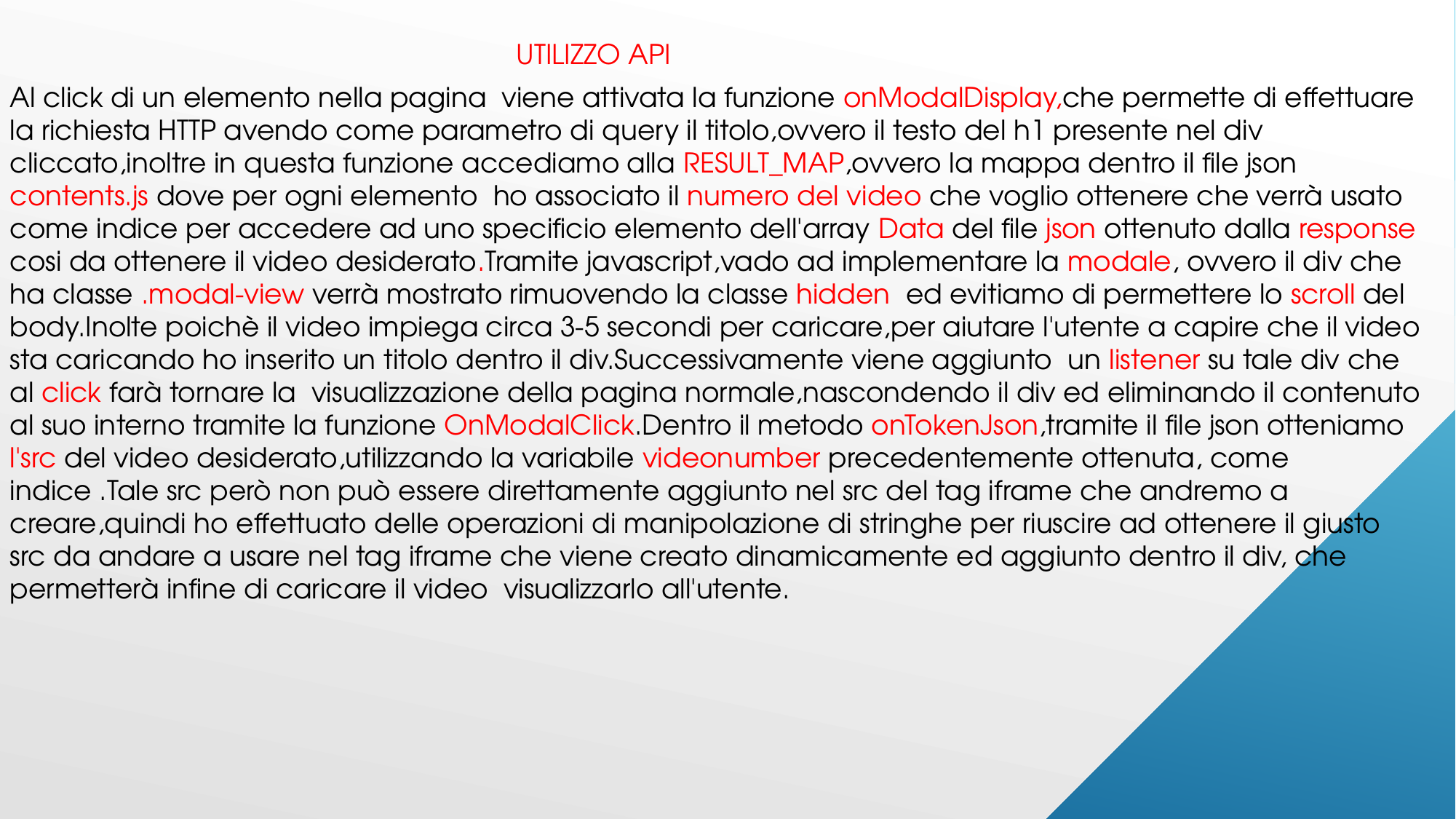

UTILIZZO API
Al click di un elemento nella pagina  viene attivata la funzione onModalDisplay,che permette di effettuare la richiesta HTTP avendo come parametro di query il titolo,ovvero il testo del h1 presente nel div cliccato,inoltre in questa funzione accediamo alla RESULT_MAP,ovvero la mappa dentro il file json contents.js dove per ogni elemento  ho associato il numero del video che voglio ottenere che verrà usato come indice per accedere ad uno specificio elemento dell'array Data del file json ottenuto dalla response cosi da ottenere il video desiderato.Tramite javascript,vado ad implementare la modale, ovvero il div che ha classe .modal-view verrà mostrato rimuovendo la classe hidden  ed evitiamo di permettere lo scroll del body.Inolte poichè il video impiega circa 3-5 secondi per caricare,per aiutare l'utente a capire che il video sta caricando ho inserito un titolo dentro il div.Successivamente viene aggiunto  un listener su tale div che al click farà tornare la  visualizzazione della pagina normale,nascondendo il div ed eliminando il contenuto al suo interno tramite la funzione OnModalClick.Dentro il metodo onTokenJson,tramite il file json otteniamo l'src del video desiderato,utilizzando la variabile videonumber precedentemente ottenuta, come indice .Tale src però non può essere direttamente aggiunto nel src del tag iframe che andremo a creare,quindi ho effettuato delle operazioni di manipolazione di stringhe per riuscire ad ottenere il giusto src da andare a usare nel tag iframe che viene creato dinamicamente ed aggiunto dentro il div, che permetterà infine di caricare il video  visualizzarlo all'utente.